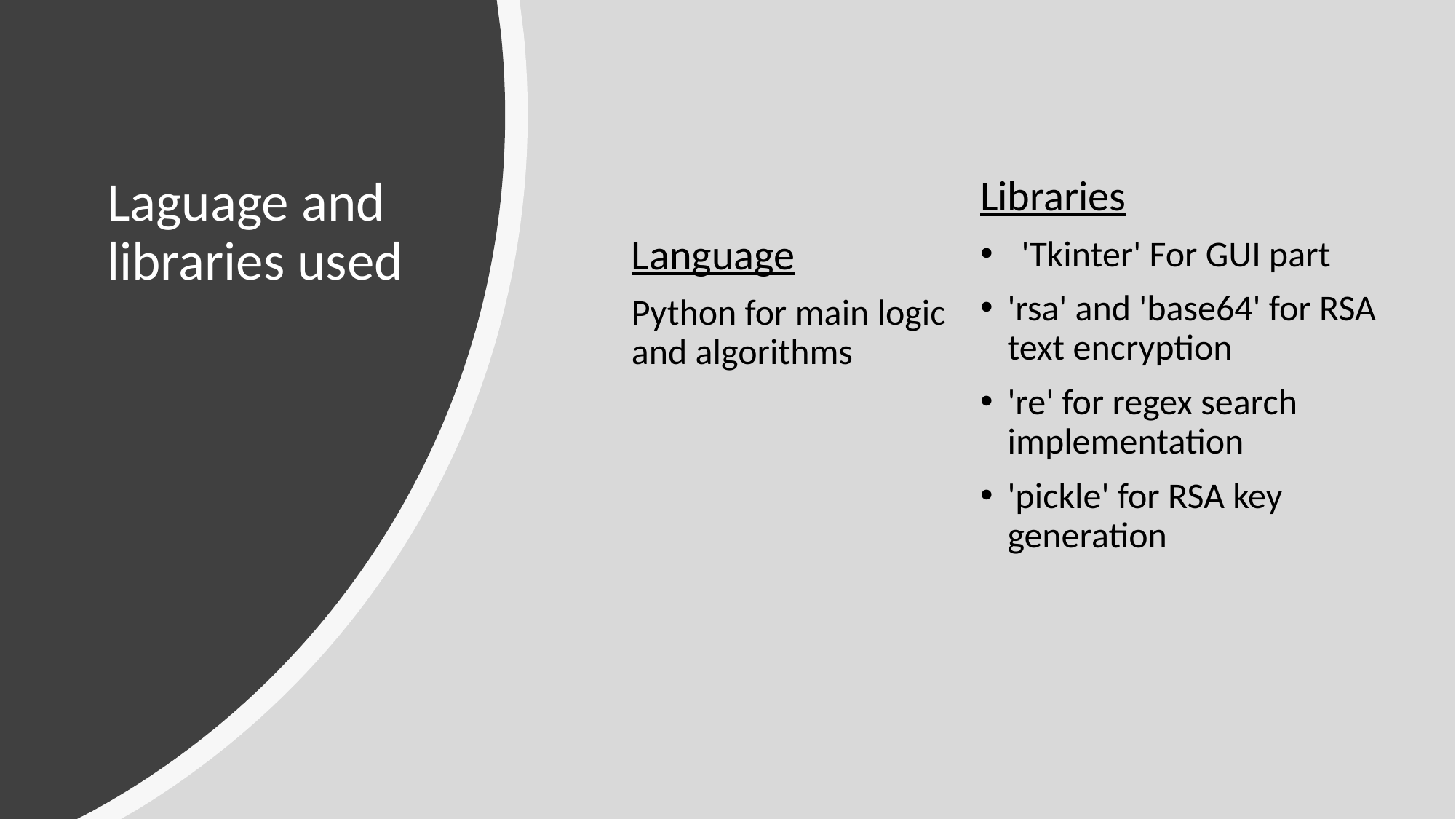

# Laguage and libraries used

Language
Python for main logic and algorithms

Libraries
'Tkinter' For GUI part
'rsa' and 'base64' for RSA text encryption
're' for regex search implementation
'pickle' for RSA key generation